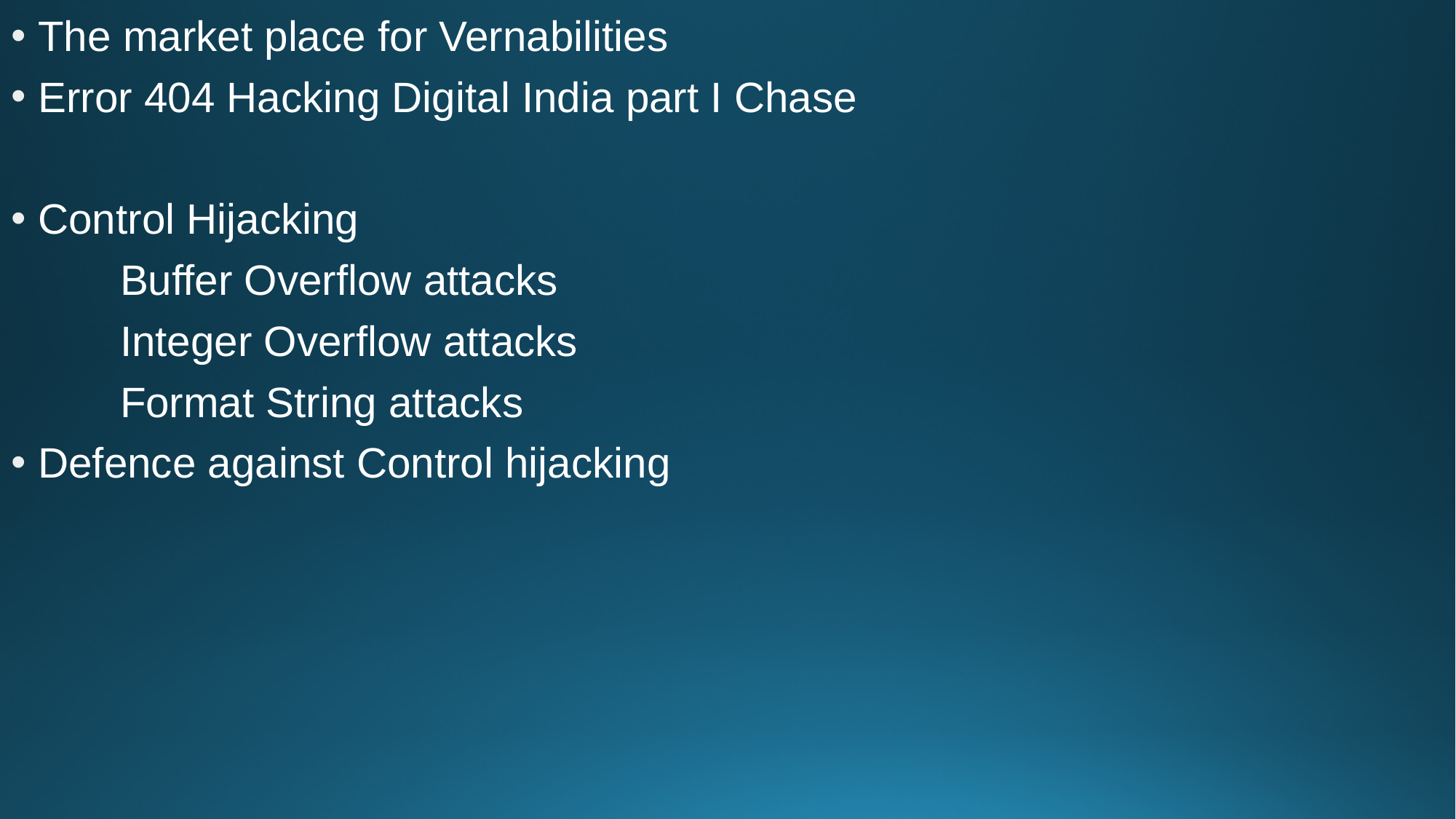

The market place for Vernabilities
Error 404 Hacking Digital India part I Chase

Control Hijacking
	Buffer Overflow attacks
	Integer Overflow attacks
	Format String attacks
Defence against Control hijacking